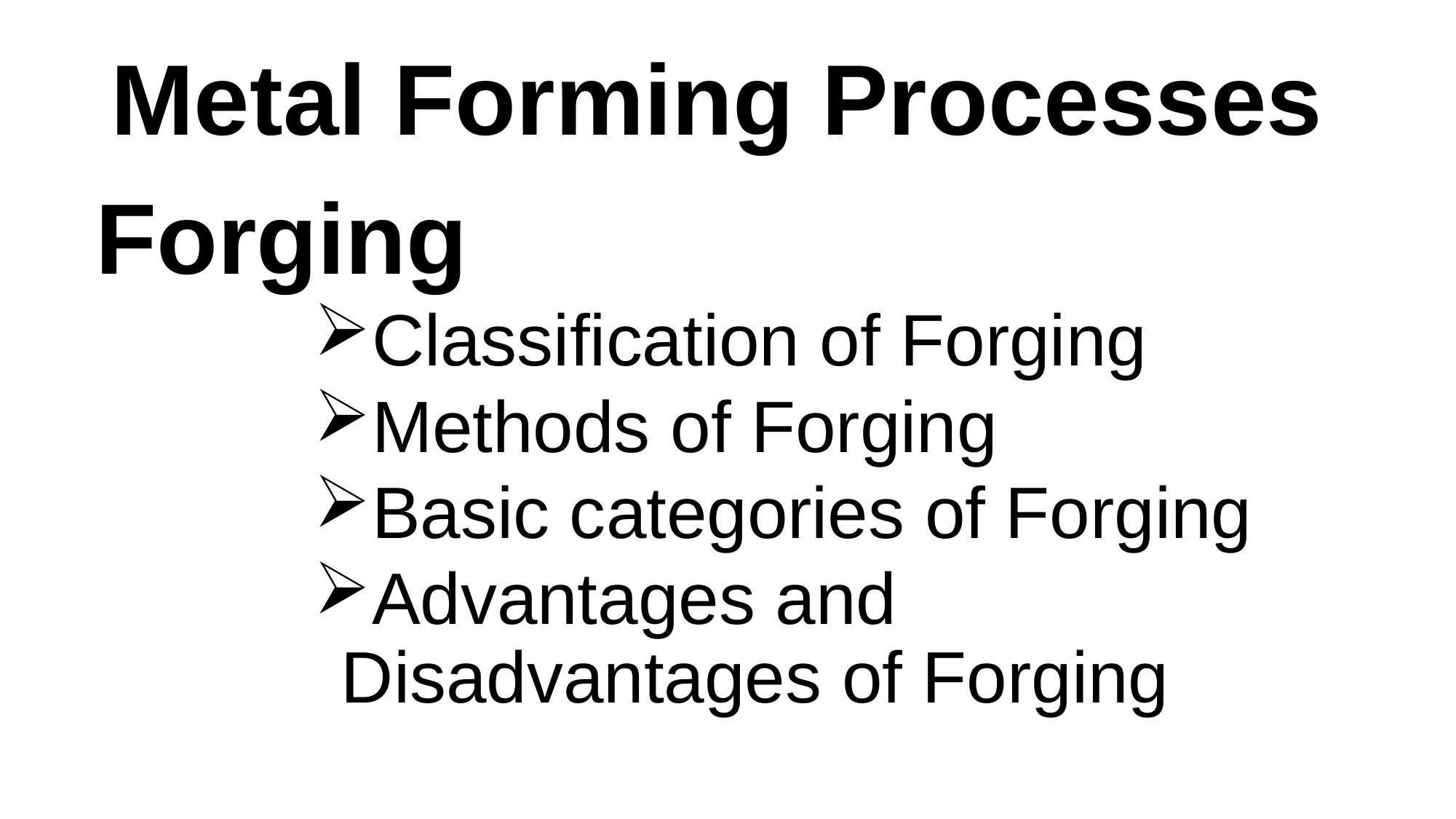

# Metal Forming Processes
Forging
Classification of Forging
Methods of Forging
Basic categories of Forging
Advantages and Disadvantages of Forging